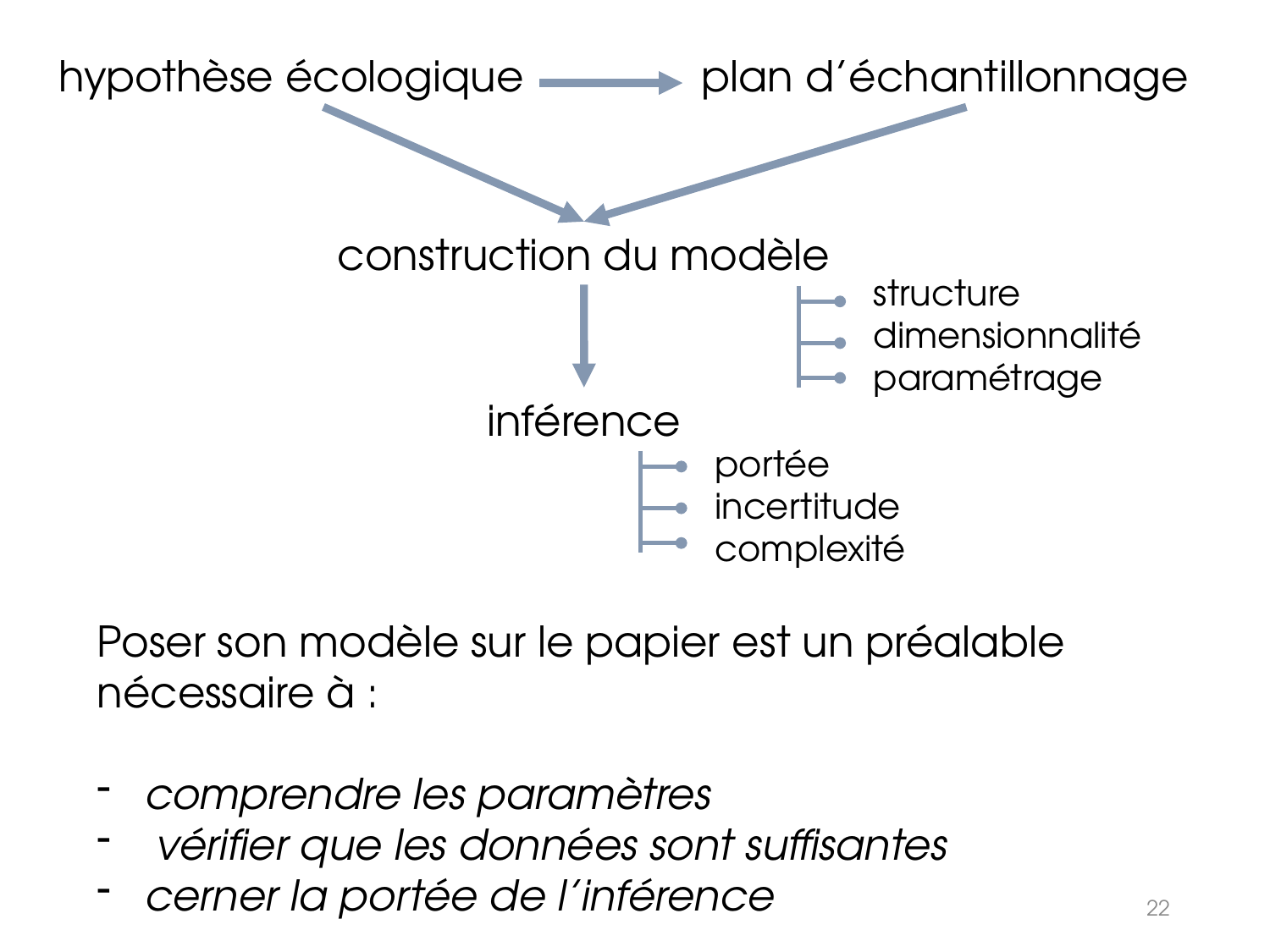

plan d’échantillonnage
hypothèse écologique
construction du modèle
structure
dimensionnalité
paramétrage

inférence
portée
incertitude
complexité

Poser son modèle sur le papier est un préalable nécessaire à :

comprendre les paramètres
 vérifier que les données sont suffisantes
cerner la portée de l’inférence
22